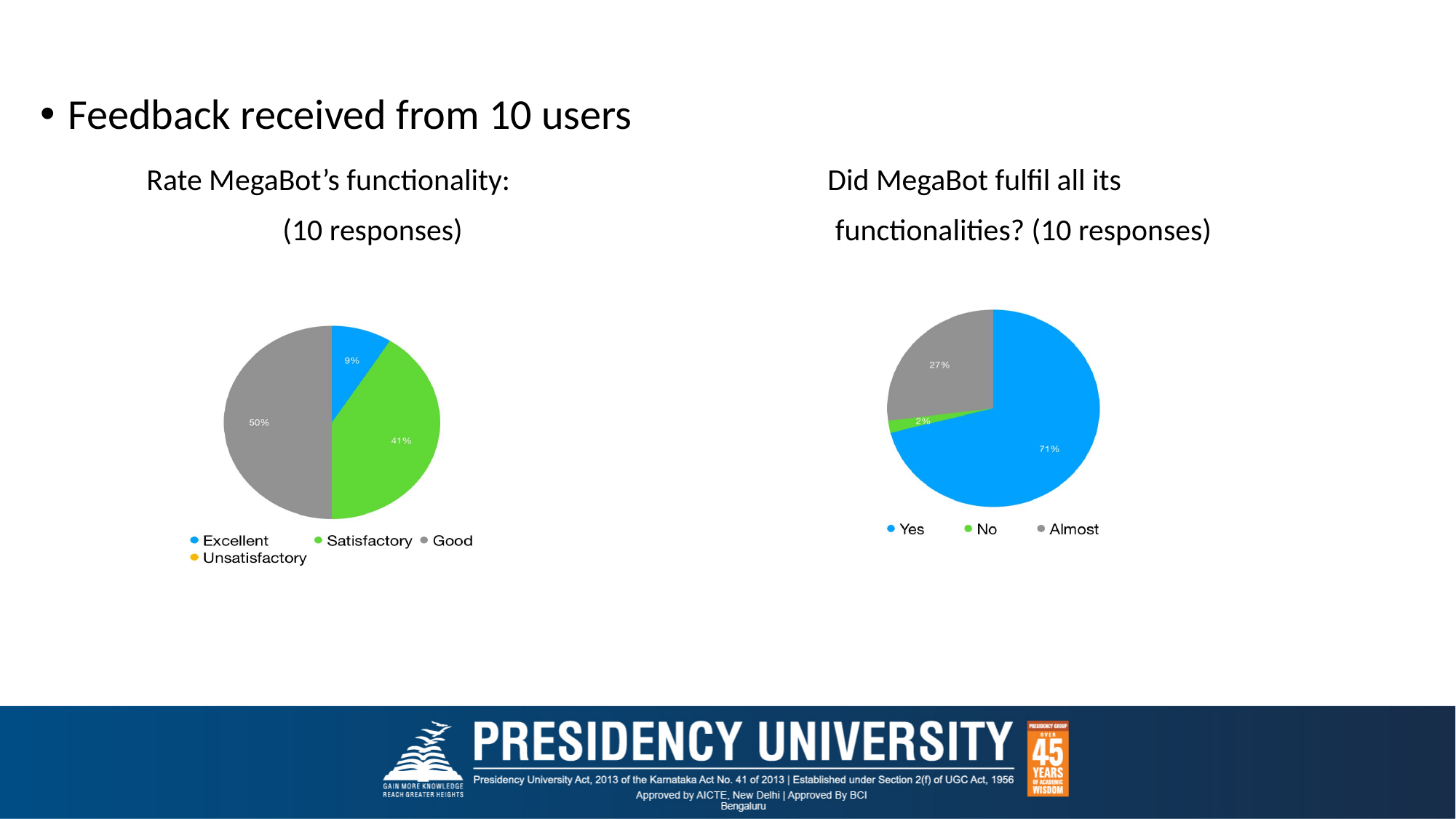

Feedback received from 10 users
           Rate MegaBot’s functionality:                                              Did MegaBot fulfil all its
                                   (10 responses)                                                      functionalities? (10 responses)